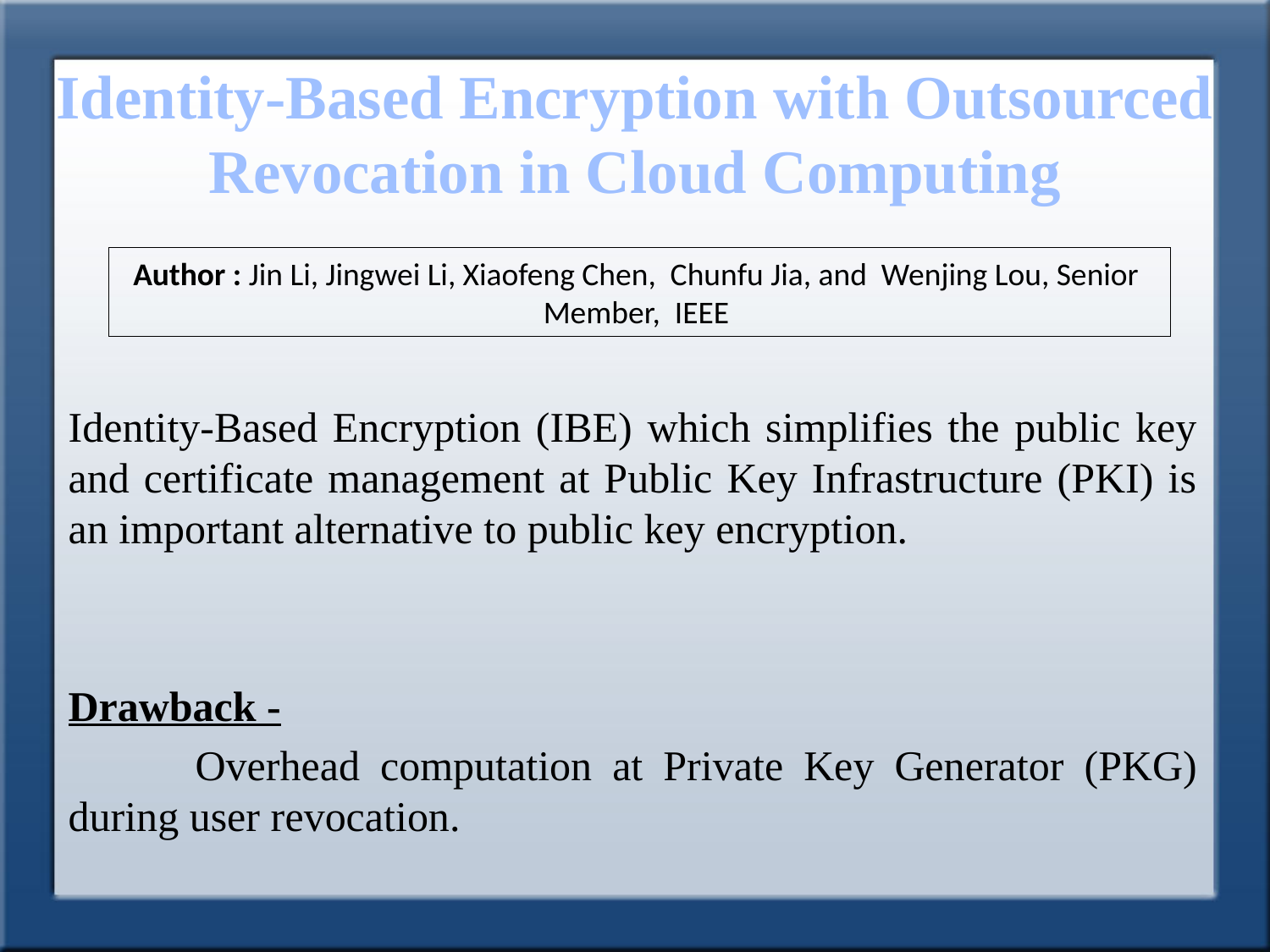

# Identity-Based Encryption with Outsourced Revocation in Cloud Computing
Author : Jin Li, Jingwei Li, Xiaofeng Chen,  Chunfu Jia, and  Wenjing Lou, Senior  Member,  IEEE
	Identity-Based Encryption (IBE) which simplifies the public key and certificate management at Public Key Infrastructure (PKI) is an important alternative to public key encryption.

	Drawback -
		Overhead computation at Private Key Generator (PKG) during user revocation.